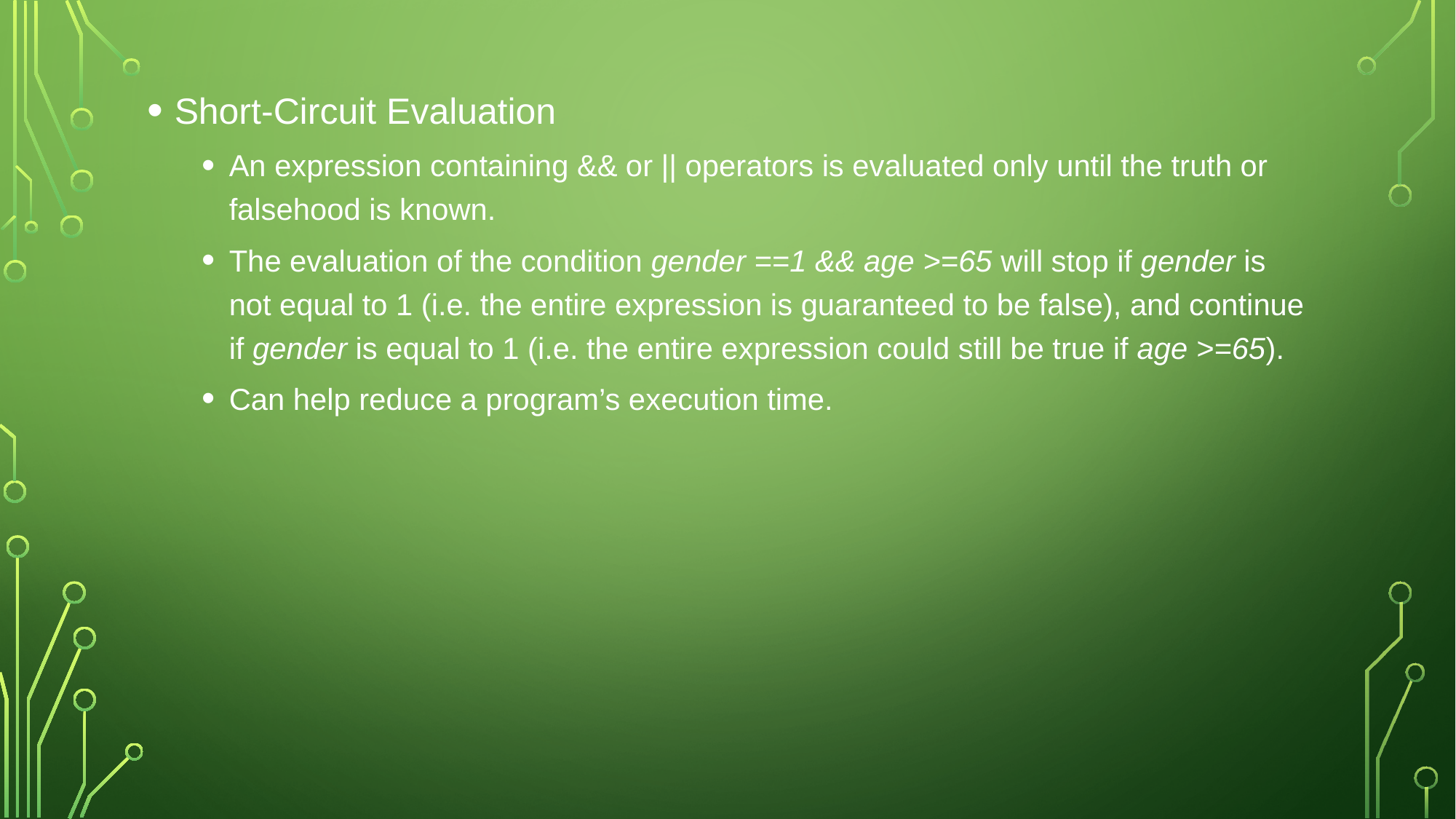

Short-Circuit Evaluation
An expression containing && or || operators is evaluated only until the truth or falsehood is known.
The evaluation of the condition gender ==1 && age >=65 will stop if gender is not equal to 1 (i.e. the entire expression is guaranteed to be false), and continue if gender is equal to 1 (i.e. the entire expression could still be true if age >=65).
Can help reduce a program’s execution time.